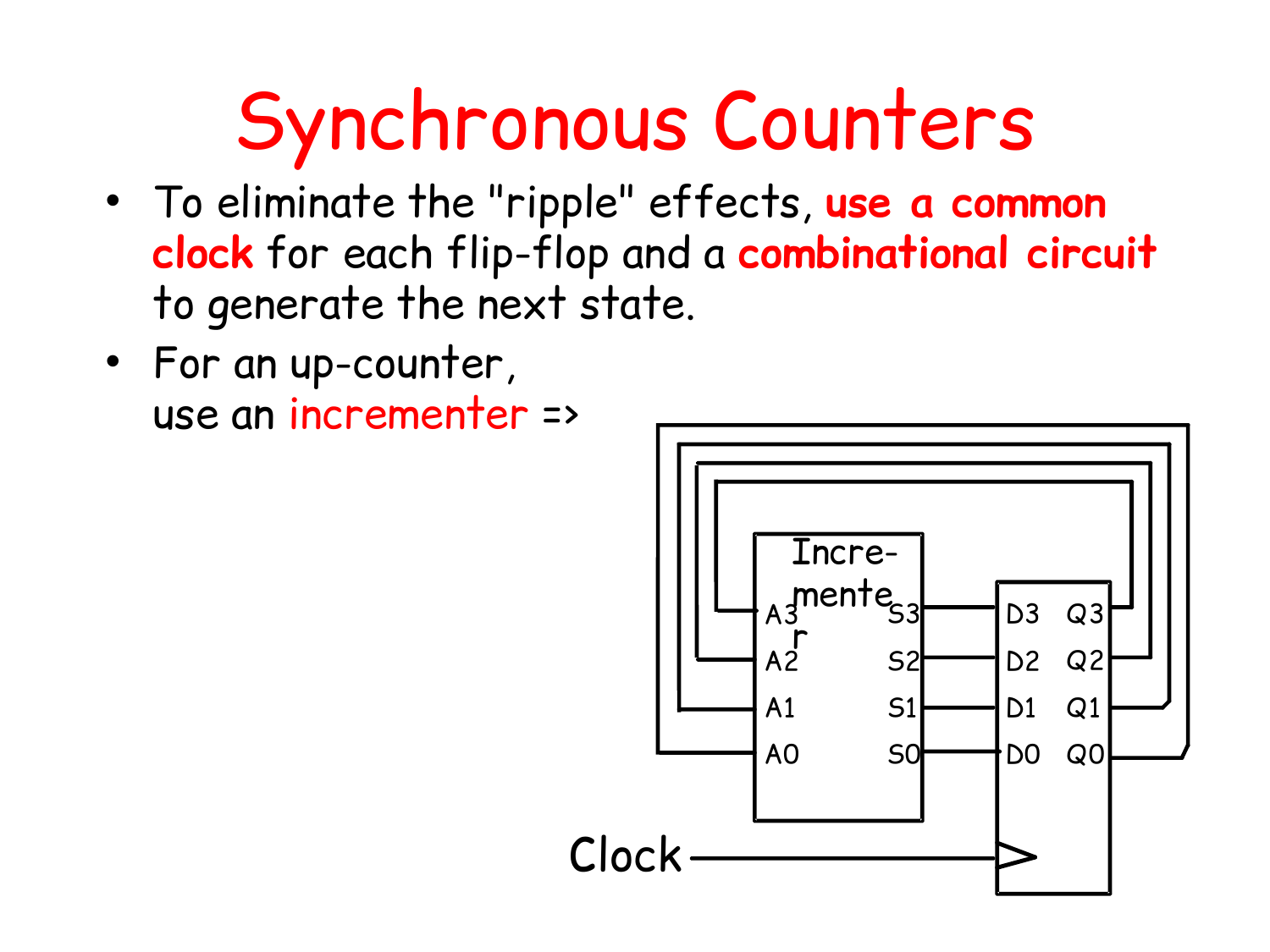

# Synchronous Counters
To eliminate the "ripple" effects, use a common clock for each flip-flop and a combinational circuit to generate the next state.
For an up-counter,
use an incrementer =>

Incre-menter

S3
D3
Q3
A3

Q2
S2
D2
A2

S1
Q1
D1
A1

S0
D0
Q0
A0

Clock